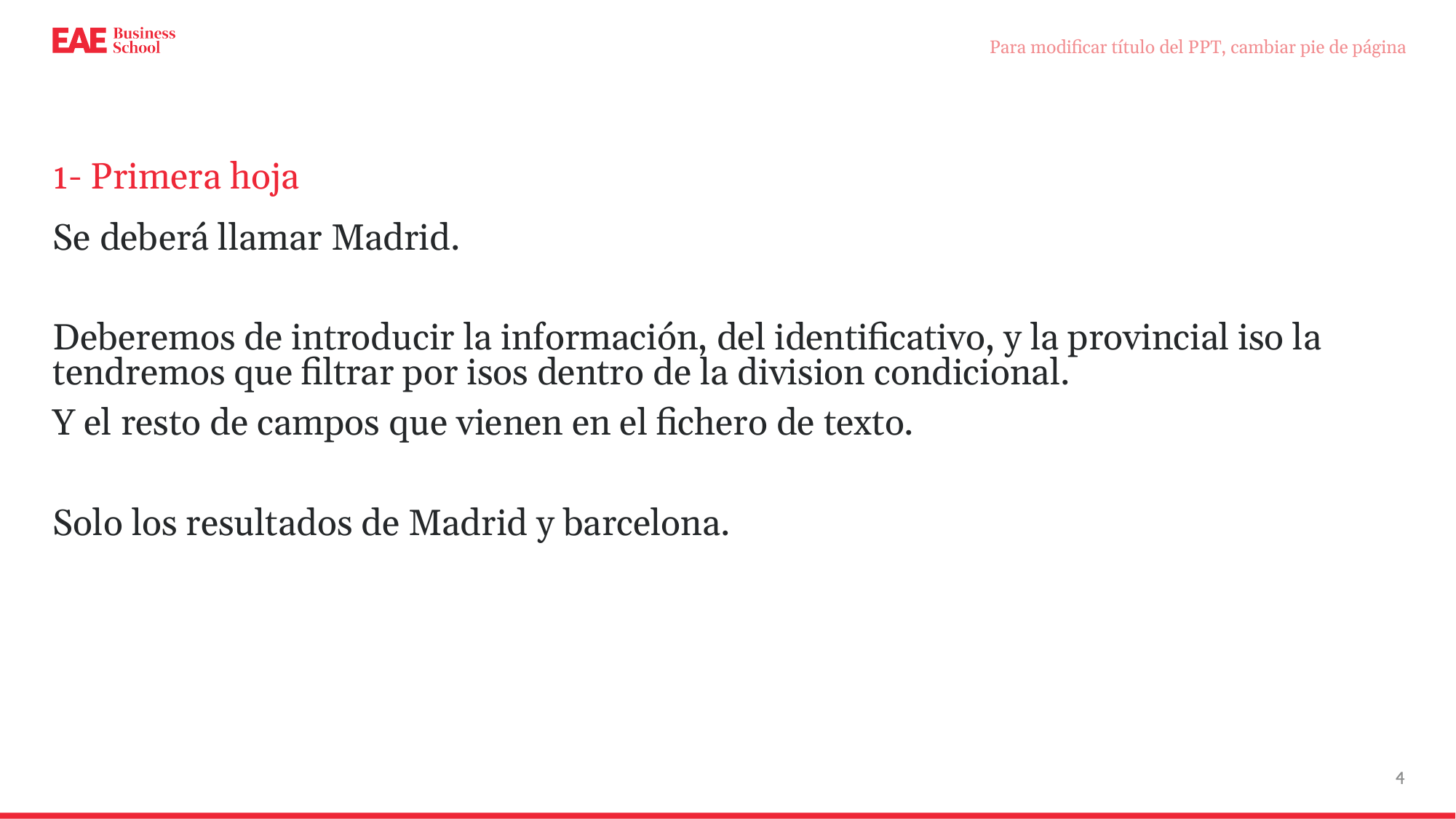

Para modificar título del PPT, cambiar pie de página
# 1- Primera hoja
Se deberá llamar Madrid.

Deberemos de introducir la información, del identificativo, y la provincial iso la tendremos que filtrar por isos dentro de la division condicional.
Y el resto de campos que vienen en el fichero de texto.

Solo los resultados de Madrid y barcelona.
4